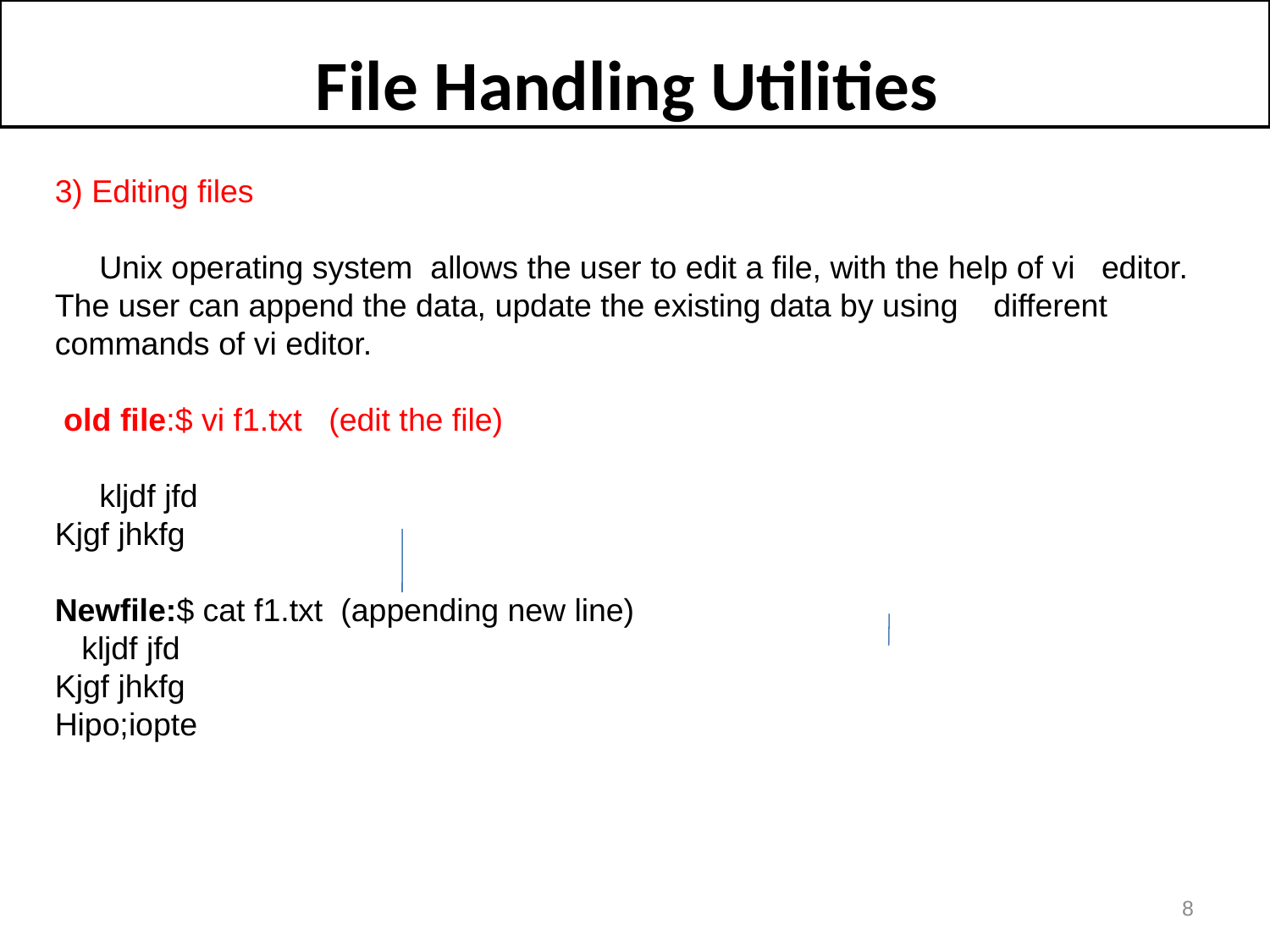

File Handling Utilities

3) Editing files

     Unix operating system  allows the user to edit a file, with the help of vi   editor. The user can append the data, update the existing data by using    different commands of vi editor.

 old file:$ vi f1.txt   (edit the file)

     kljdf jfd
Kjgf jhkfg

Newfile:$ cat f1.txt  (appending new line)
   kljdf jfd
Kjgf jhkfg
Hipo;iopte

8